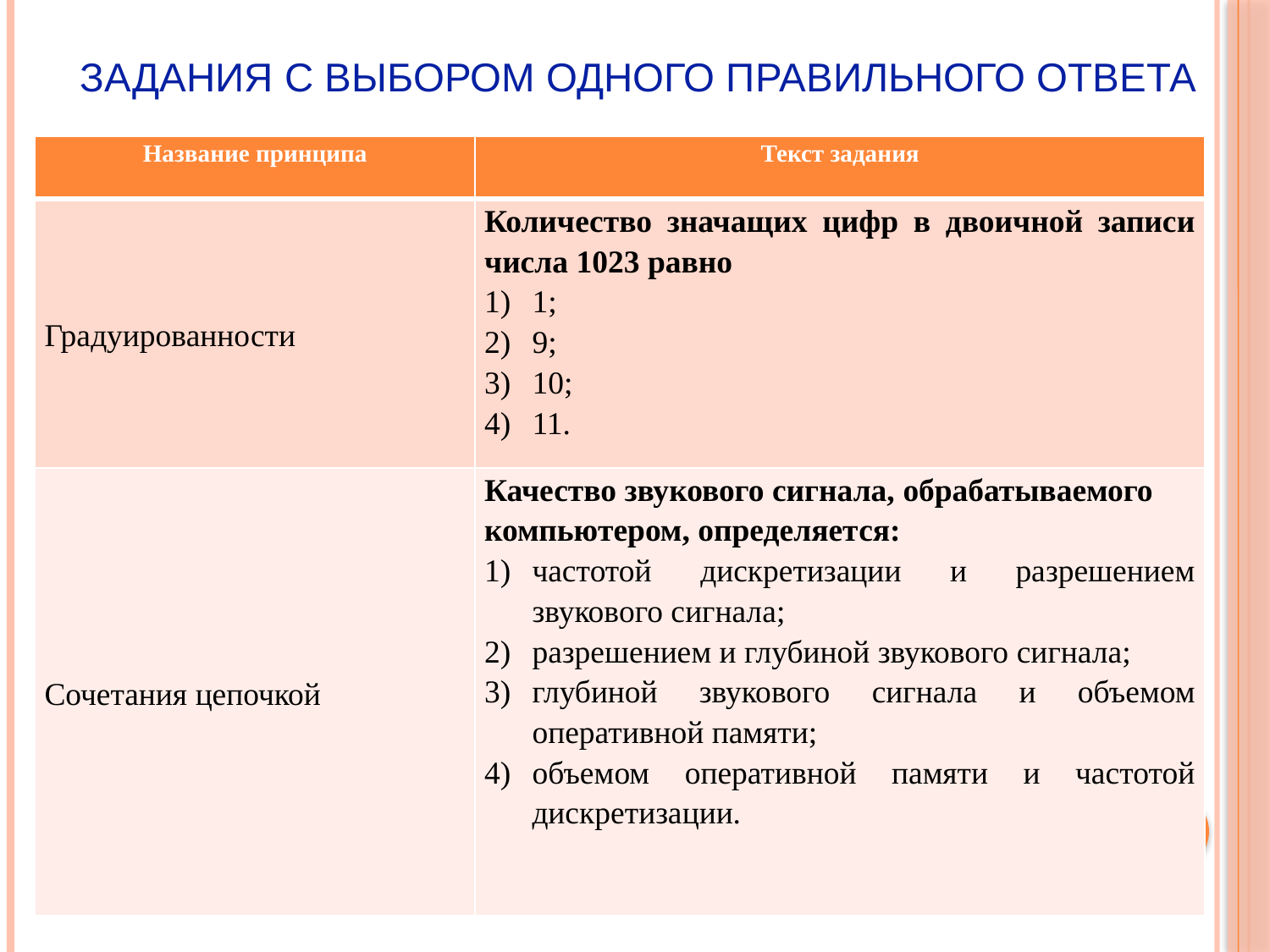

# Задания с выбором одного правильного ответа
| Название принципа | Текст задания |
| --- | --- |
| Градуированности | Количество значащих цифр в двоичной записи числа 1023 равно 1; 9; 10; 11. |
| Сочетания цепочкой | Качество звукового сигнала, обрабатываемого компьютером, определяется: частотой дискретизации и разрешением звукового сигнала; разрешением и глубиной звукового сигнала; глубиной звукового сигнала и объемом оперативной памяти; объемом оперативной памяти и частотой дискретизации. |